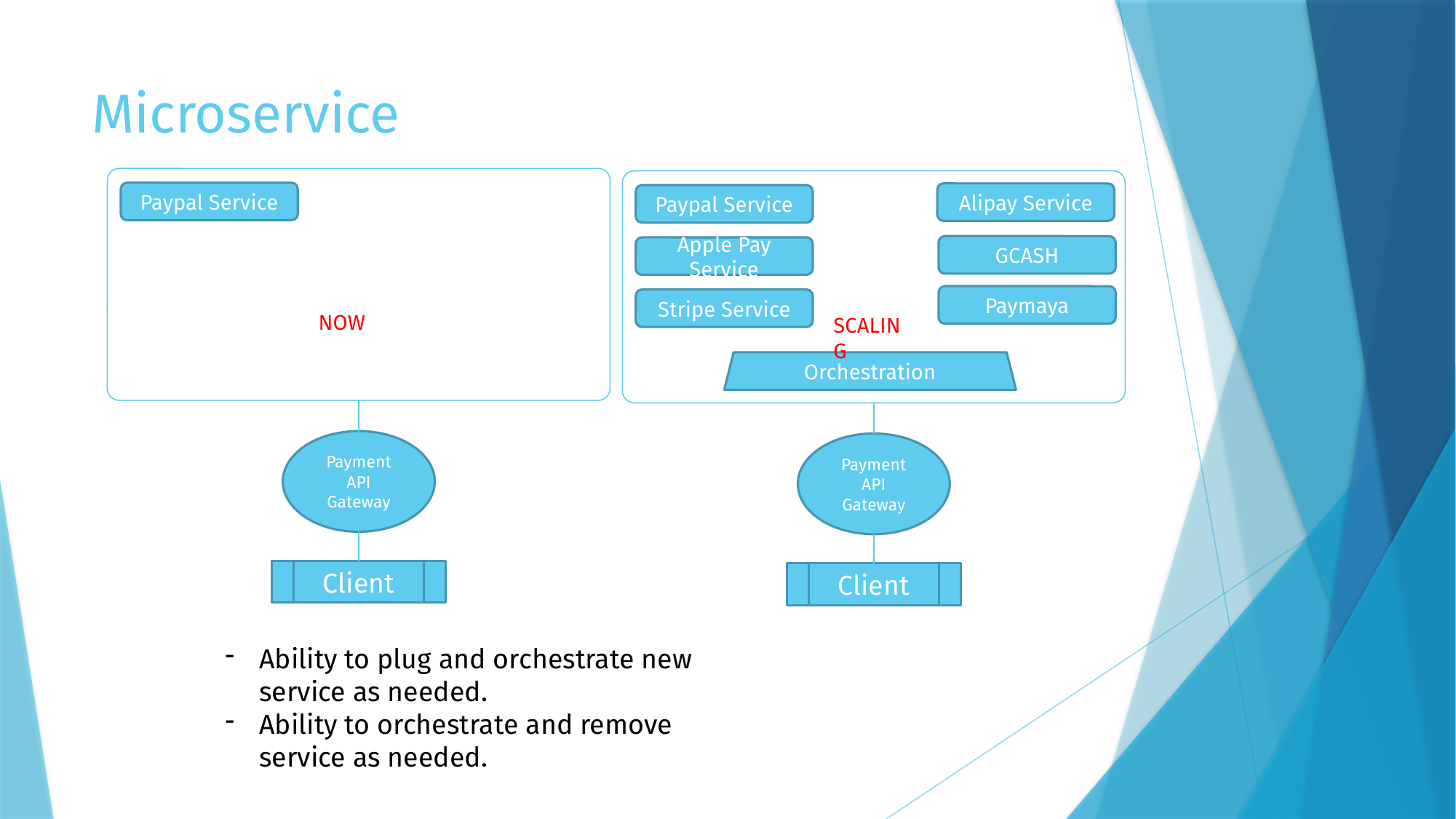

# Microservice

Paypal Service
NOW
Payment API Gateway
Client

Alipay Service
Paypal Service
GCASH
Apple Pay Service
Paymaya
Stripe Service
SCALING
Orchestration
Payment API Gateway
Client
Ability to plug and orchestrate new service as needed.
Ability to orchestrate and remove service as needed.